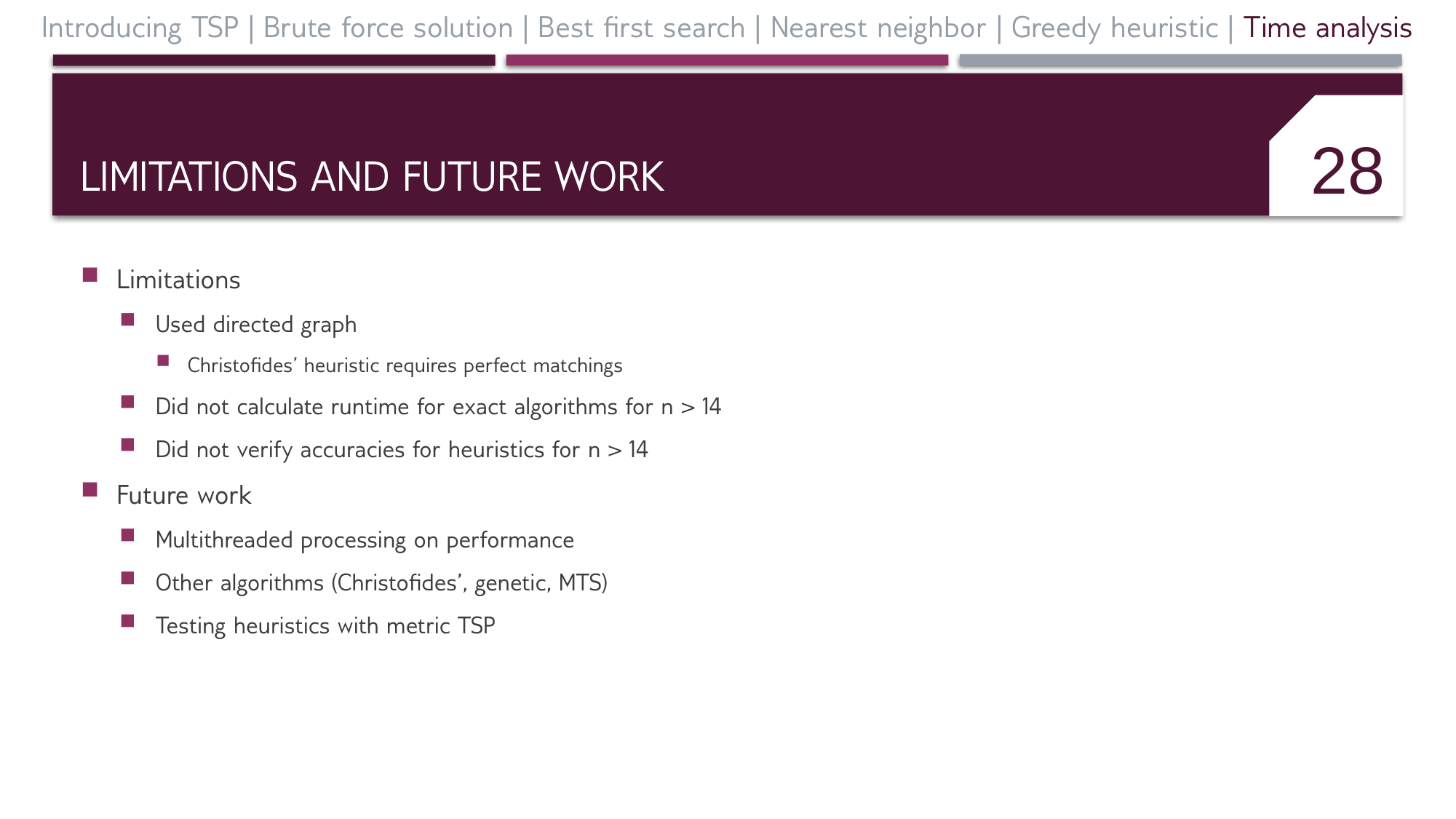

Introducing TSP | Brute force solution | Best first search | Nearest neighbor | Greedy heuristic | Time analysis
# Limitations and Future work
28
Limitations
Used directed graph
Christofides’ heuristic requires perfect matchings
Did not calculate runtime for exact algorithms for n > 14
Did not verify accuracies for heuristics for n > 14
Future work
Multithreaded processing on performance
Other algorithms (Christofides’, genetic, MTS)
Testing heuristics with metric TSP